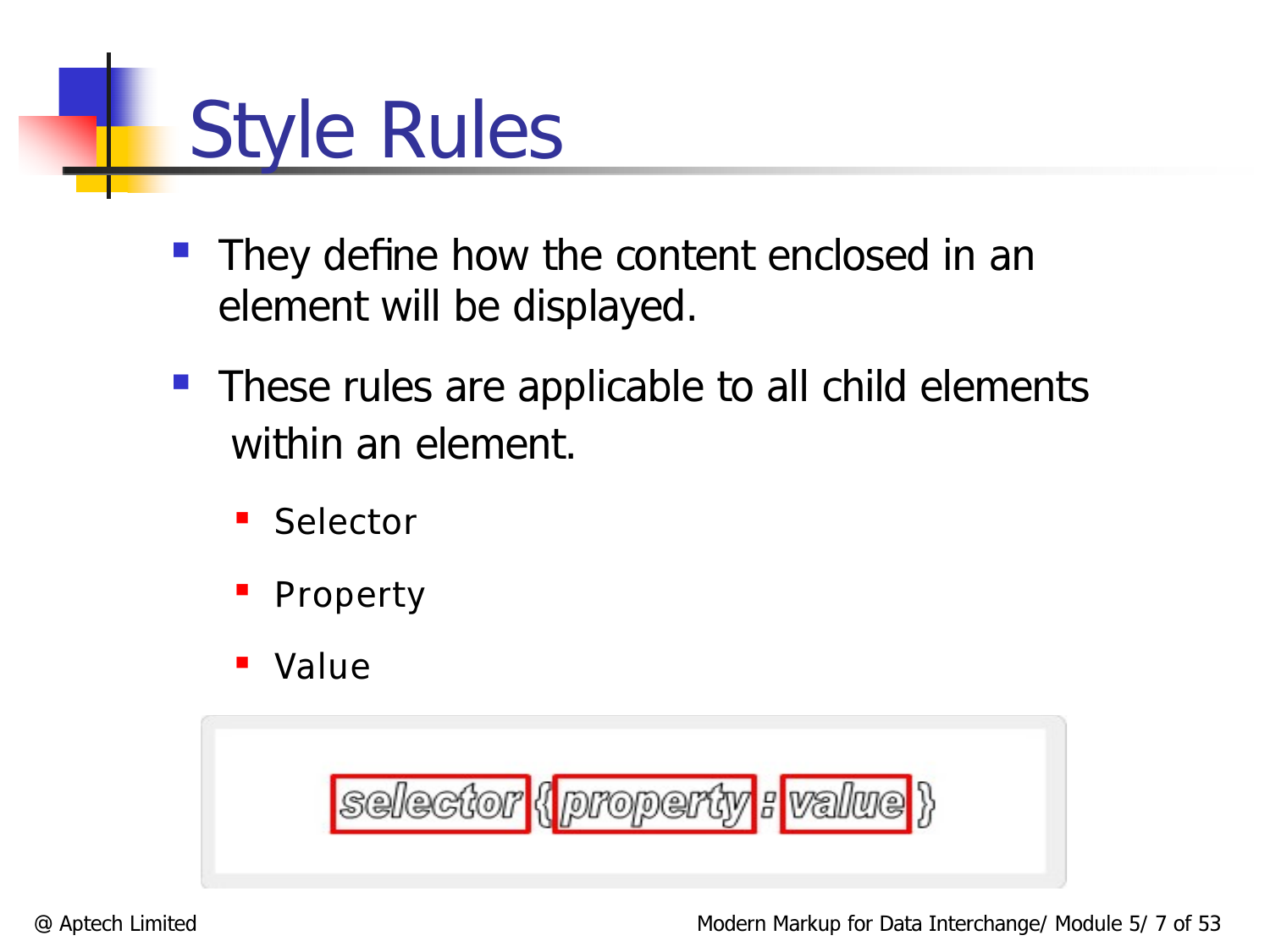

# Style Rules

They define how the content enclosed in an
element will be displayed.
These rules are applicable to all child elements  within an element.
Selector
Property
Value

@ Aptech Limited
Modern Markup for Data Interchange/ Module 5/ 7 of 53